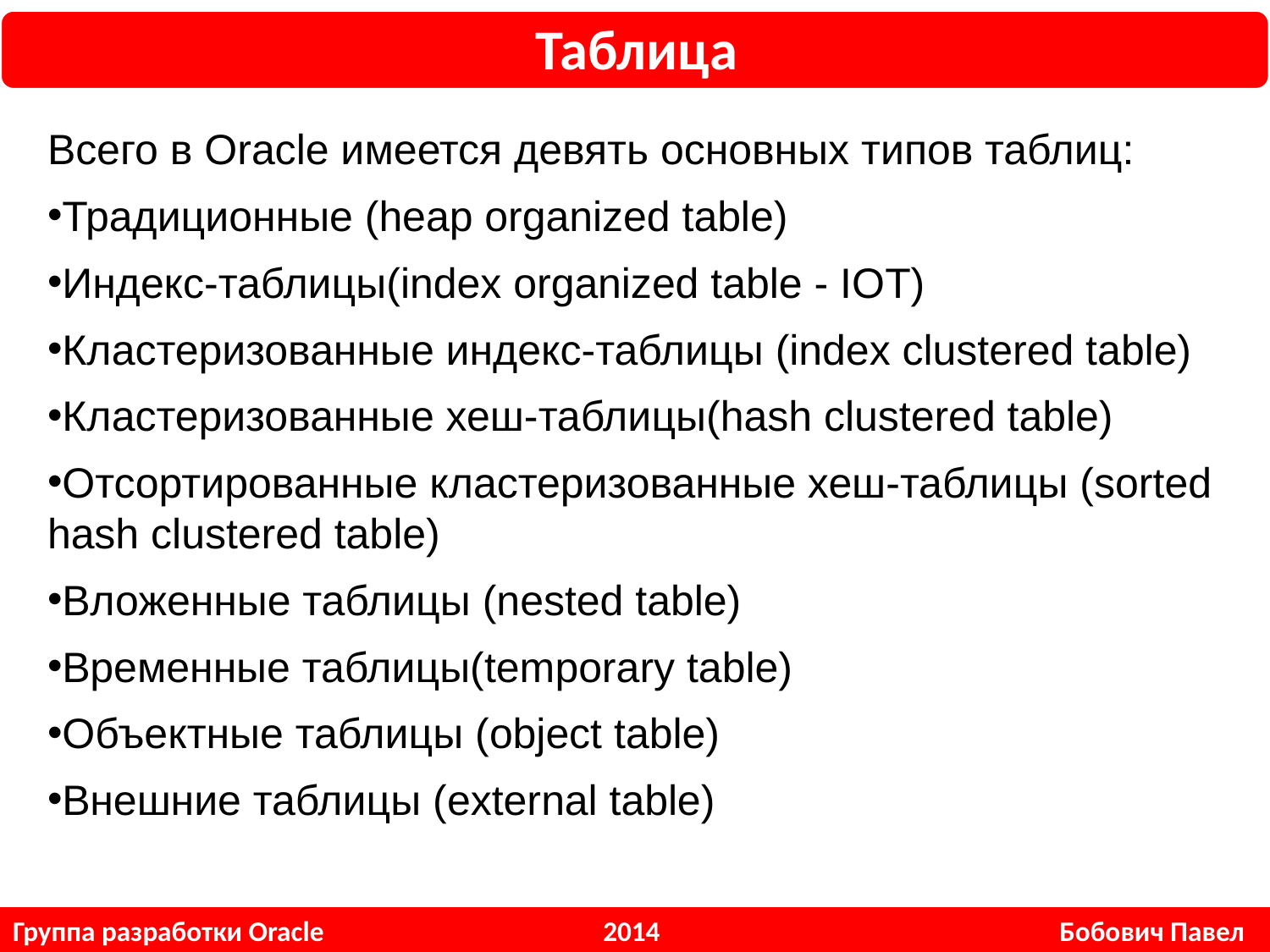

Таблица
Всего в Oracle имеется девять основных типов таблиц:
Традиционные (heap organized table)
Индекс-таблицы(index organized table - IOT)
Кластеризованные индекс-таблицы (index clustered table)
Кластеризованные хеш-таблицы(hash clustered table)
Отсортированные кластеризованные хеш-таблицы (sorted hash clustered table)
Вложенные таблицы (nested table)
Временные таблицы(temporary table)
Объектные таблицы (object table)
Внешние таблицы (external table)

Группа разработки Oracle                                            2014                                                               Бобович Павел